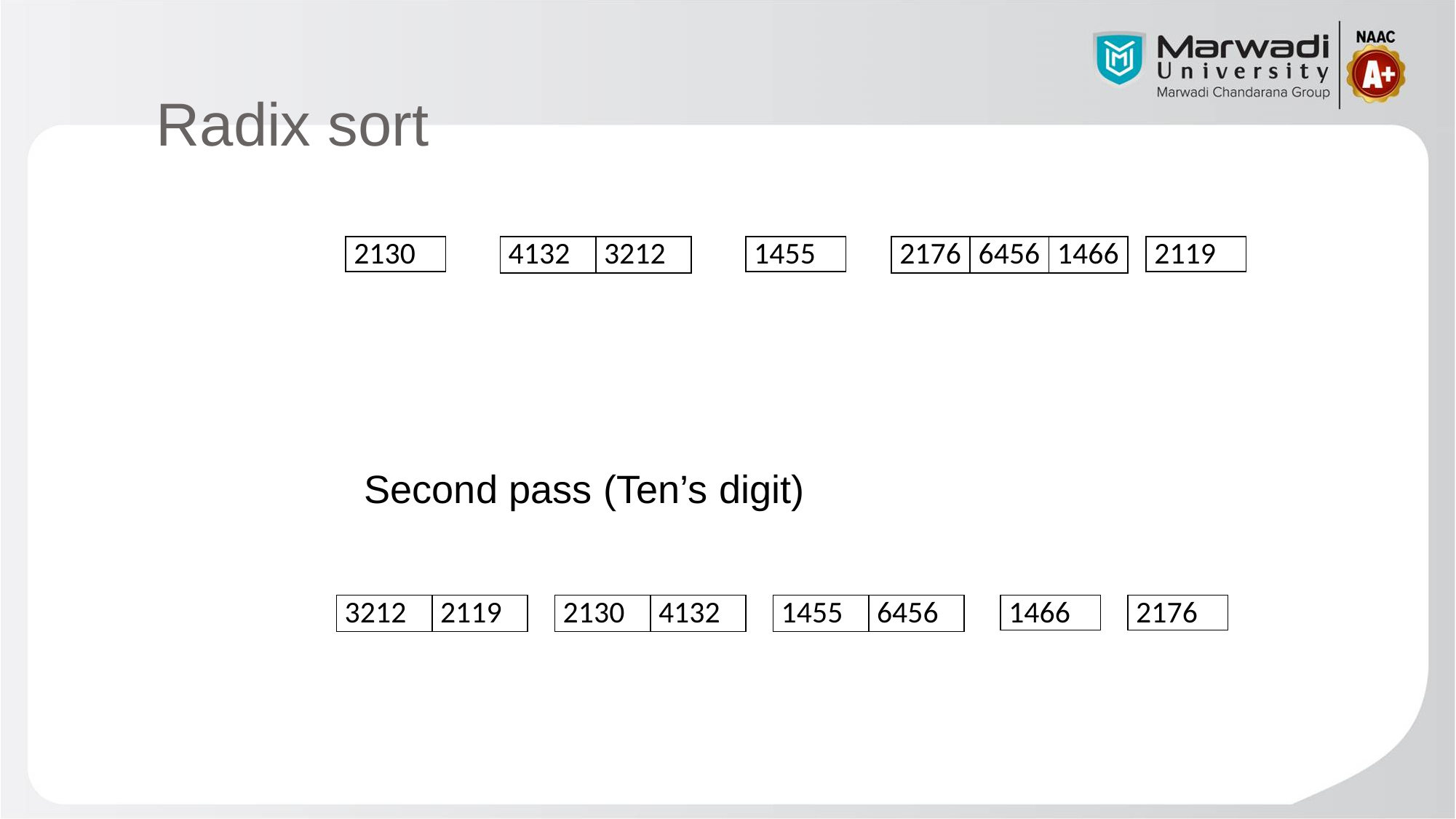

# Radix sort
| 2130 |
| --- |
| 4132 | 3212 |
| --- | --- |
| 1455 |
| --- |
| 2176 | 6456 | 1466 |
| --- | --- | --- |
| 2119 |
| --- |
Second pass (Ten’s digit)
| 3212 | 2119 |
| --- | --- |
| 2130 | 4132 |
| --- | --- |
| 1455 | 6456 |
| --- | --- |
| 1466 |
| --- |
| 2176 |
| --- |